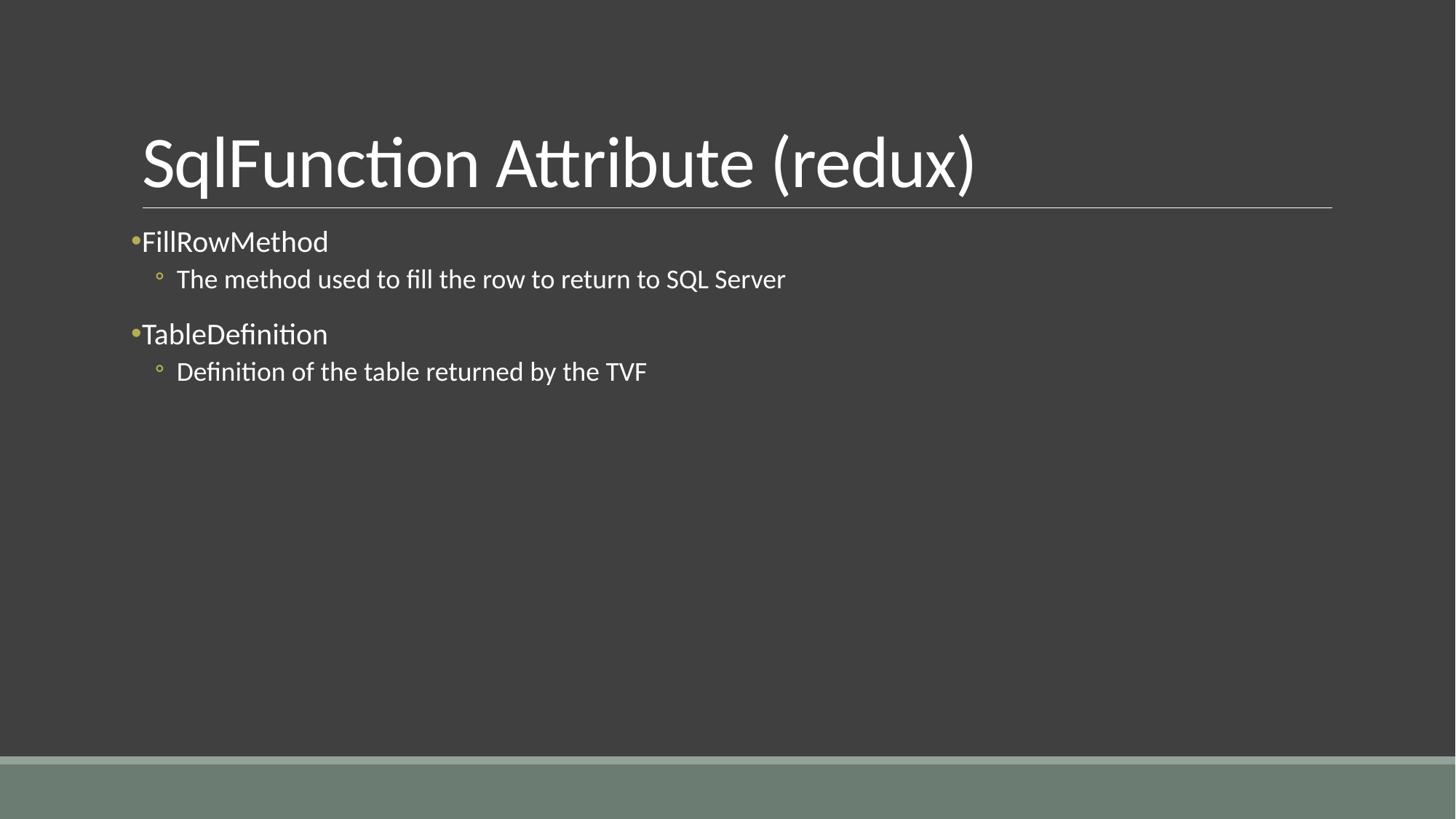

# SqlFunction Attribute (redux)
FillRowMethod
The method used to fill the row to return to SQL Server
TableDefinition
Definition of the table returned by the TVF